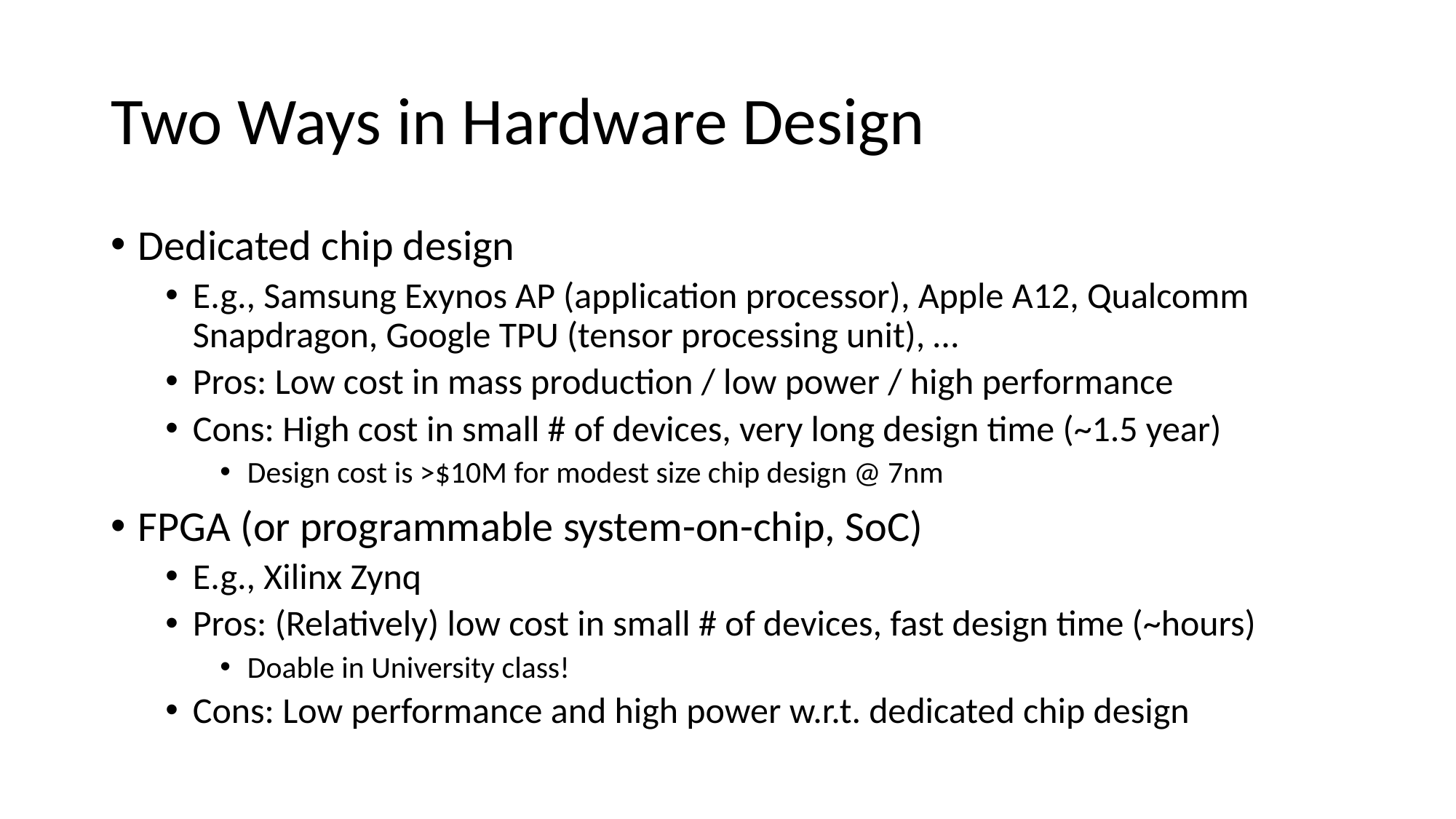

# Two Ways in Hardware Design
Dedicated chip design
E.g., Samsung Exynos AP (application processor), Apple A12, Qualcomm Snapdragon, Google TPU (tensor processing unit), …
Pros: Low cost in mass production / low power / high performance
Cons: High cost in small # of devices, very long design time (~1.5 year)
Design cost is >$10M for modest size chip design @ 7nm
FPGA (or programmable system-on-chip, SoC)
E.g., Xilinx Zynq
Pros: (Relatively) low cost in small # of devices, fast design time (~hours)
Doable in University class!
Cons: Low performance and high power w.r.t. dedicated chip design